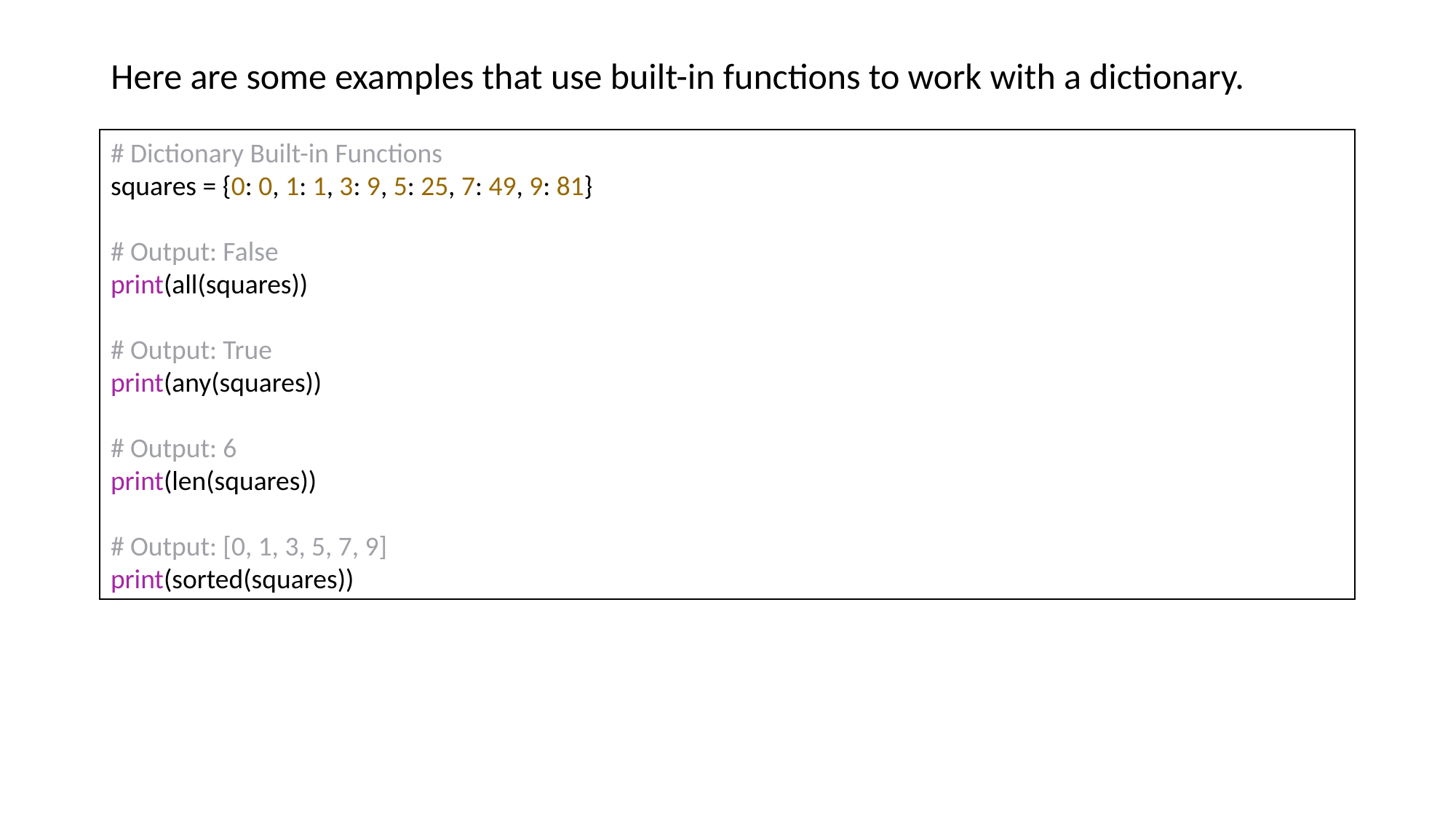

# Here are some examples that use built-in functions to work with a dictionary.
# Dictionary Built-in Functions
squares = {0: 0, 1: 1, 3: 9, 5: 25, 7: 49, 9: 81}

# Output: False
print(all(squares))

# Output: True
print(any(squares))

# Output: 6
print(len(squares))

# Output: [0, 1, 3, 5, 7, 9]
print(sorted(squares))